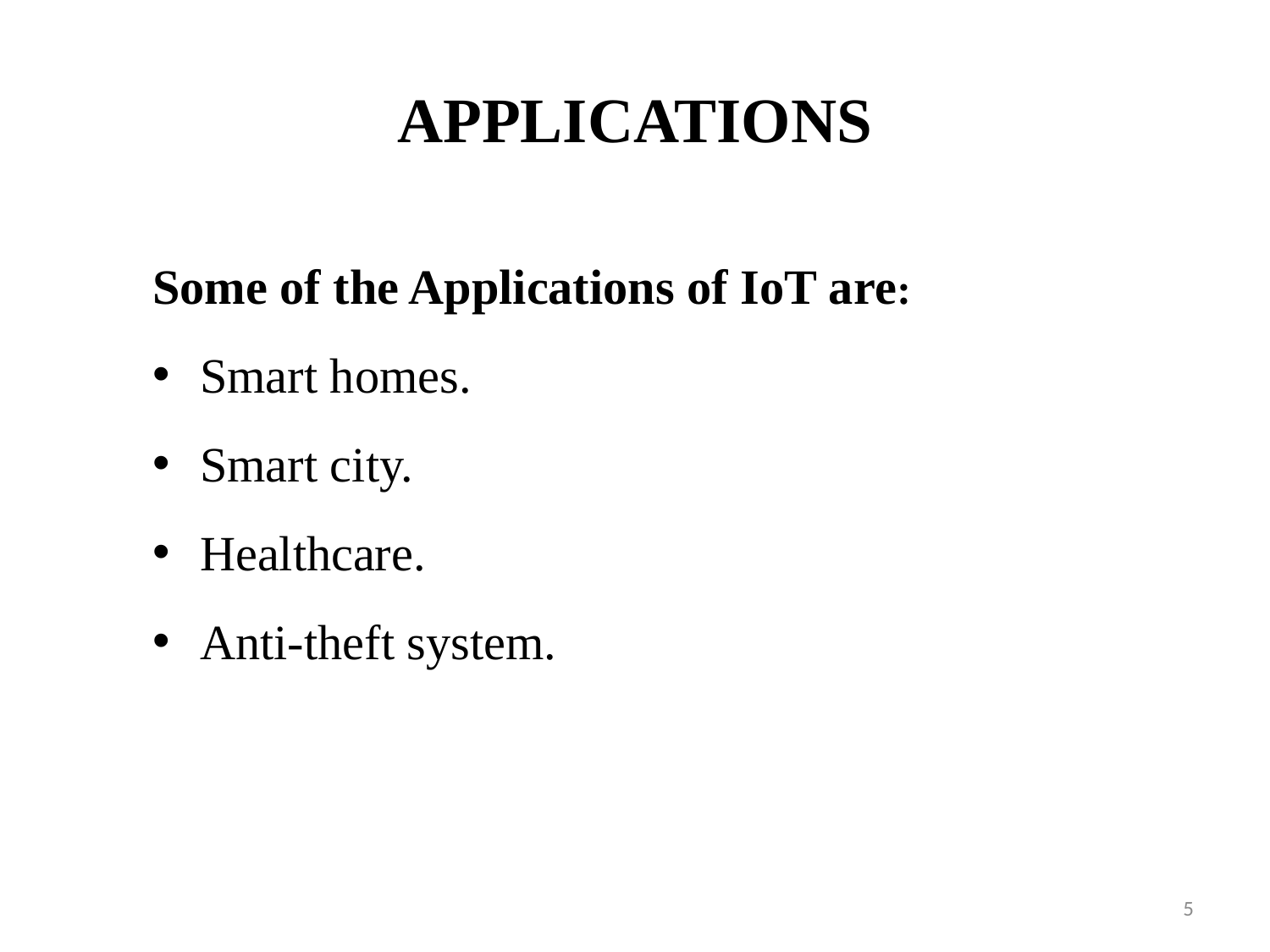

# APPLICATIONS
Some of the Applications of IoT are:
Smart homes.
Smart city.
Healthcare.
Anti-theft system.
5